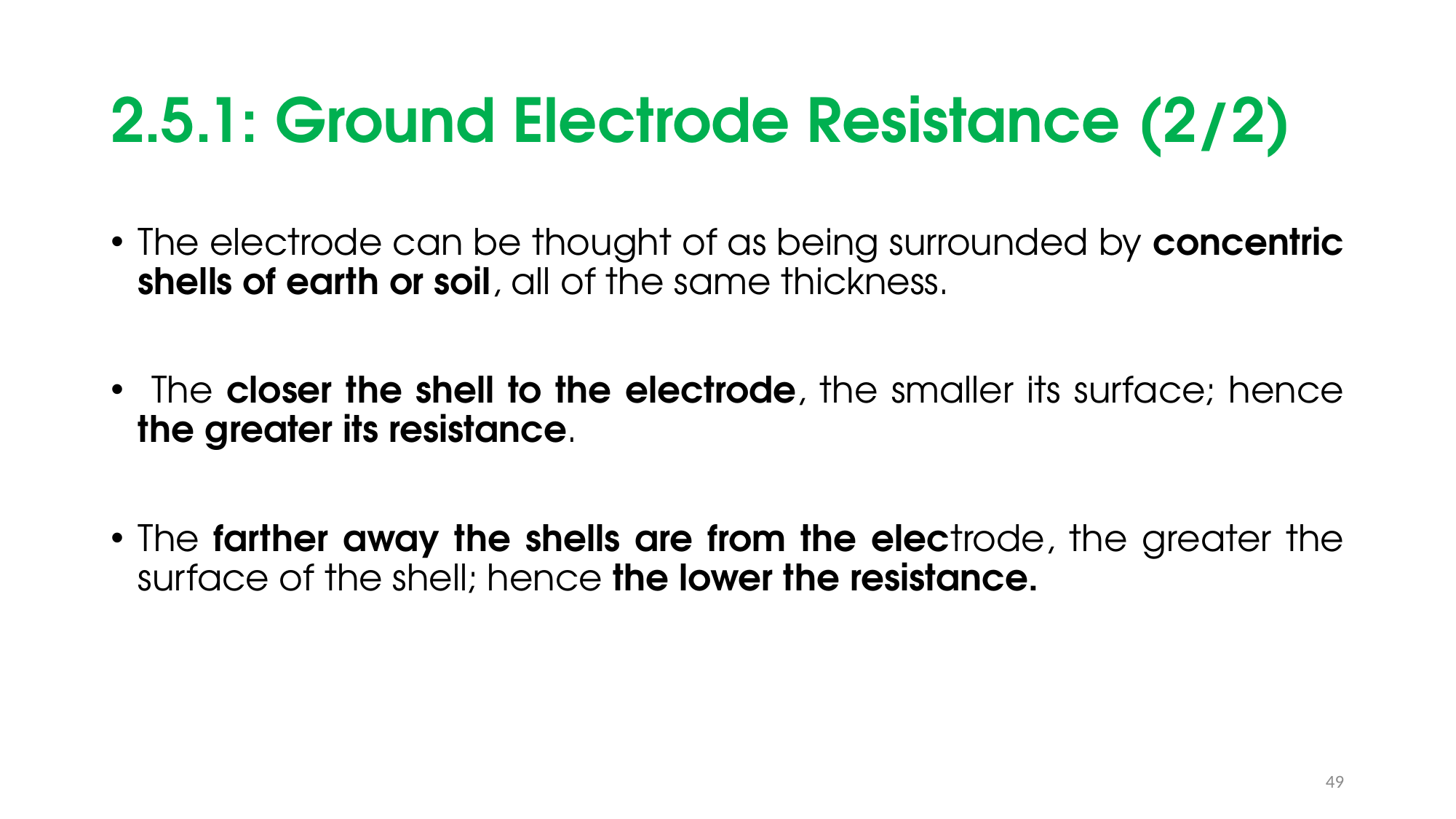

# 2.5.1: Ground Electrode Resistance (2/2)
The electrode can be thought of as being surrounded by concentric shells of earth or soil, all of the same thickness.

 The closer the shell to the electrode, the smaller its surface; hence the greater its resistance.

The farther away the shells are from the electrode, the greater the surface of the shell; hence the lower the resistance.

49